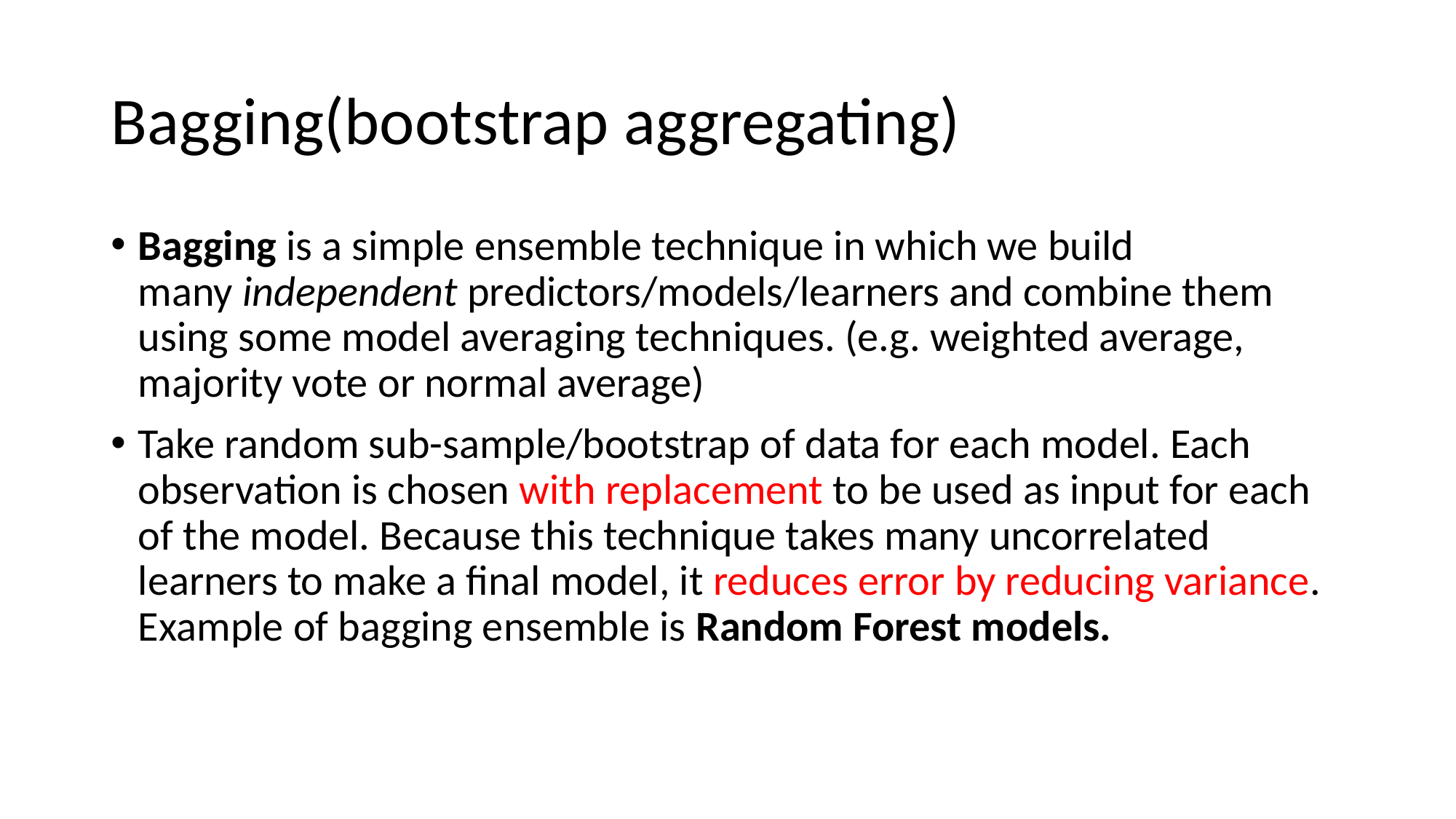

# Bagging(bootstrap aggregating)
Bagging is a simple ensemble technique in which we build many independent predictors/models/learners and combine them using some model averaging techniques. (e.g. weighted average, majority vote or normal average)
Take random sub-sample/bootstrap of data for each model. Each observation is chosen with replacement to be used as input for each of the model. Because this technique takes many uncorrelated learners to make a final model, it reduces error by reducing variance. Example of bagging ensemble is Random Forest models.